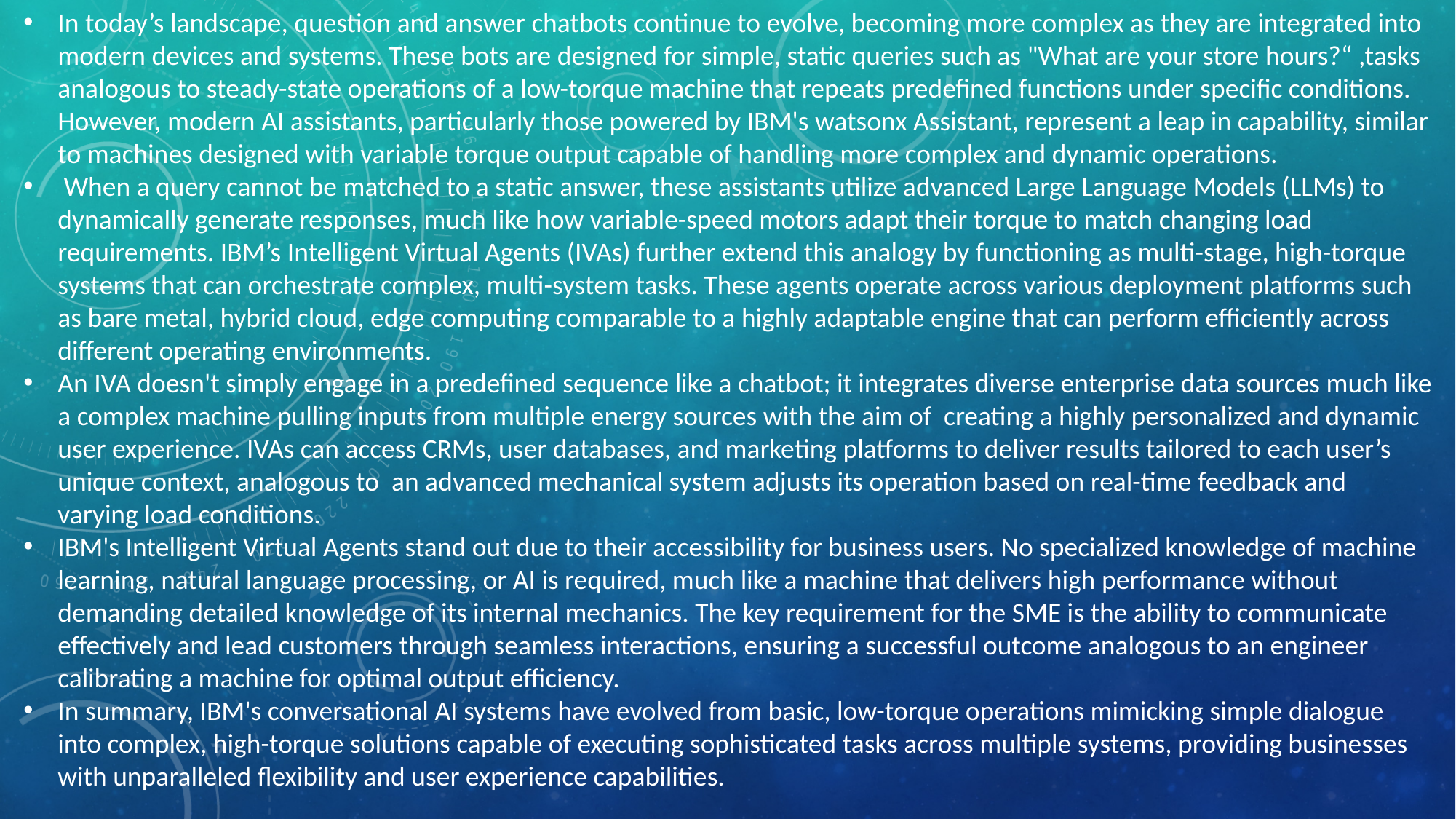

In today’s landscape, question and answer chatbots continue to evolve, becoming more complex as they are integrated into modern devices and systems. These bots are designed for simple, static queries such as "What are your store hours?“ ,tasks analogous to steady-state operations of a low-torque machine that repeats predefined functions under specific conditions. However, modern AI assistants, particularly those powered by IBM's watsonx Assistant, represent a leap in capability, similar to machines designed with variable torque output capable of handling more complex and dynamic operations.
 When a query cannot be matched to a static answer, these assistants utilize advanced Large Language Models (LLMs) to dynamically generate responses, much like how variable-speed motors adapt their torque to match changing load requirements. IBM’s Intelligent Virtual Agents (IVAs) further extend this analogy by functioning as multi-stage, high-torque systems that can orchestrate complex, multi-system tasks. These agents operate across various deployment platforms such as bare metal, hybrid cloud, edge computing comparable to a highly adaptable engine that can perform efficiently across different operating environments.
An IVA doesn't simply engage in a predefined sequence like a chatbot; it integrates diverse enterprise data sources much like a complex machine pulling inputs from multiple energy sources with the aim of  creating a highly personalized and dynamic user experience. IVAs can access CRMs, user databases, and marketing platforms to deliver results tailored to each user’s unique context, analogous to  an advanced mechanical system adjusts its operation based on real-time feedback and varying load conditions.
IBM's Intelligent Virtual Agents stand out due to their accessibility for business users. No specialized knowledge of machine learning, natural language processing, or AI is required, much like a machine that delivers high performance without demanding detailed knowledge of its internal mechanics. The key requirement for the SME is the ability to communicate effectively and lead customers through seamless interactions, ensuring a successful outcome analogous to an engineer calibrating a machine for optimal output efficiency.
In summary, IBM's conversational AI systems have evolved from basic, low-torque operations mimicking simple dialogue into complex, high-torque solutions capable of executing sophisticated tasks across multiple systems, providing businesses with unparalleled flexibility and user experience capabilities.